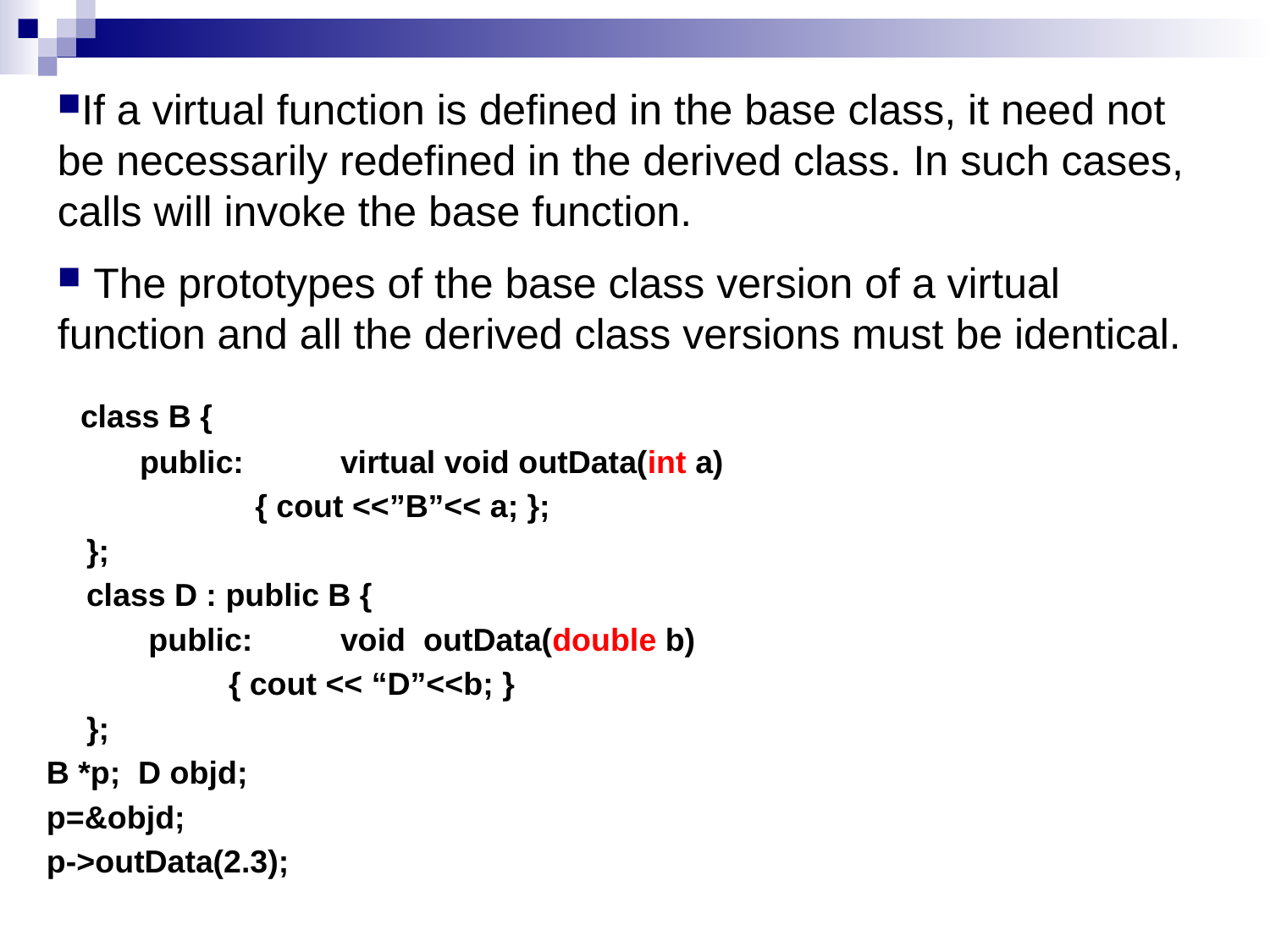

If a virtual function is defined in the base class, it need not be necessarily redefined in the derived class. In such cases, calls will invoke the base function.
 The prototypes of the base class version of a virtual function and all the derived class versions must be identical.

      class B {
      public:	virtual void outData(int a)
                   { cout <<”B”<< a; };
};
class D : public B {
       public:	void  outData(double b)
                { cout << “D”<<b; }
};
B *p;  D objd;
p=&objd;
p->outData(2.3);